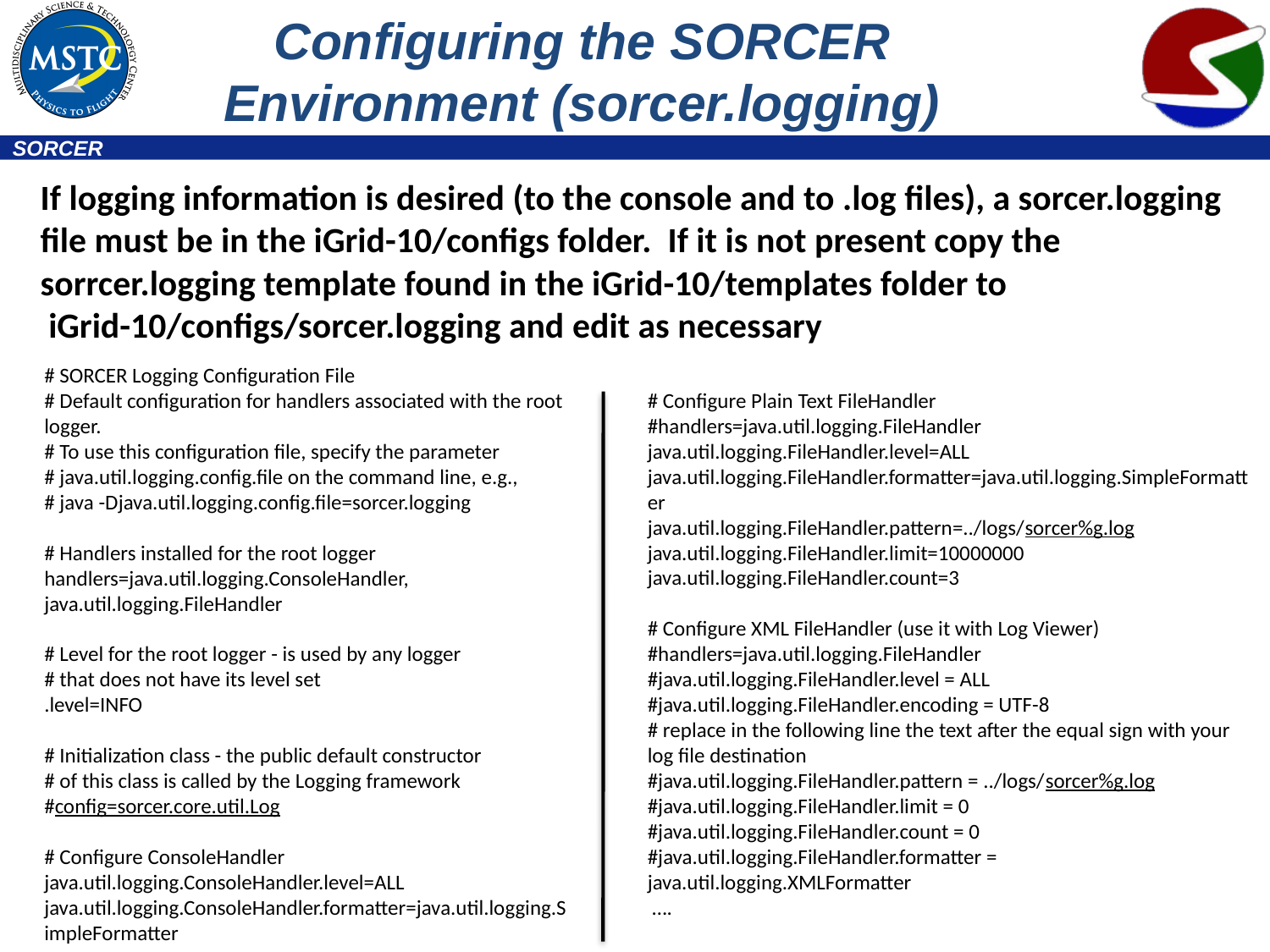

# Configuring the SORCER Environment (sorcer.logging)
If logging information is desired (to the console and to .log files), a sorcer.logging file must be in the iGrid-10/configs folder.  If it is not present copy the sorrcer.logging template found in the iGrid-10/templates folder to
 iGrid-10/configs/sorcer.logging and edit as necessary
# SORCER Logging Configuration File
# Default configuration for handlers associated with the root logger.
# To use this configuration file, specify the parameter
# java.util.logging.config.file on the command line, e.g.,
# java -Djava.util.logging.config.file=sorcer.logging

# Handlers installed for the root logger
handlers=java.util.logging.ConsoleHandler, java.util.logging.FileHandler

# Level for the root logger - is used by any logger
# that does not have its level set
.level=INFO

# Initialization class - the public default constructor
# of this class is called by the Logging framework
#config=sorcer.core.util.Log

# Configure ConsoleHandler
java.util.logging.ConsoleHandler.level=ALL
java.util.logging.ConsoleHandler.formatter=java.util.logging.SimpleFormatter

# Configure Plain Text FileHandler
#handlers=java.util.logging.FileHandler
java.util.logging.FileHandler.level=ALL
java.util.logging.FileHandler.formatter=java.util.logging.SimpleFormatter
java.util.logging.FileHandler.pattern=../logs/sorcer%g.log
java.util.logging.FileHandler.limit=10000000
java.util.logging.FileHandler.count=3

# Configure XML FileHandler (use it with Log Viewer)
#handlers=java.util.logging.FileHandler
#java.util.logging.FileHandler.level = ALL
#java.util.logging.FileHandler.encoding = UTF-8
# replace in the following line the text after the equal sign with your log file destination
#java.util.logging.FileHandler.pattern = ../logs/sorcer%g.log
#java.util.logging.FileHandler.limit = 0
#java.util.logging.FileHandler.count = 0
#java.util.logging.FileHandler.formatter = java.util.logging.XMLFormatter
 ….